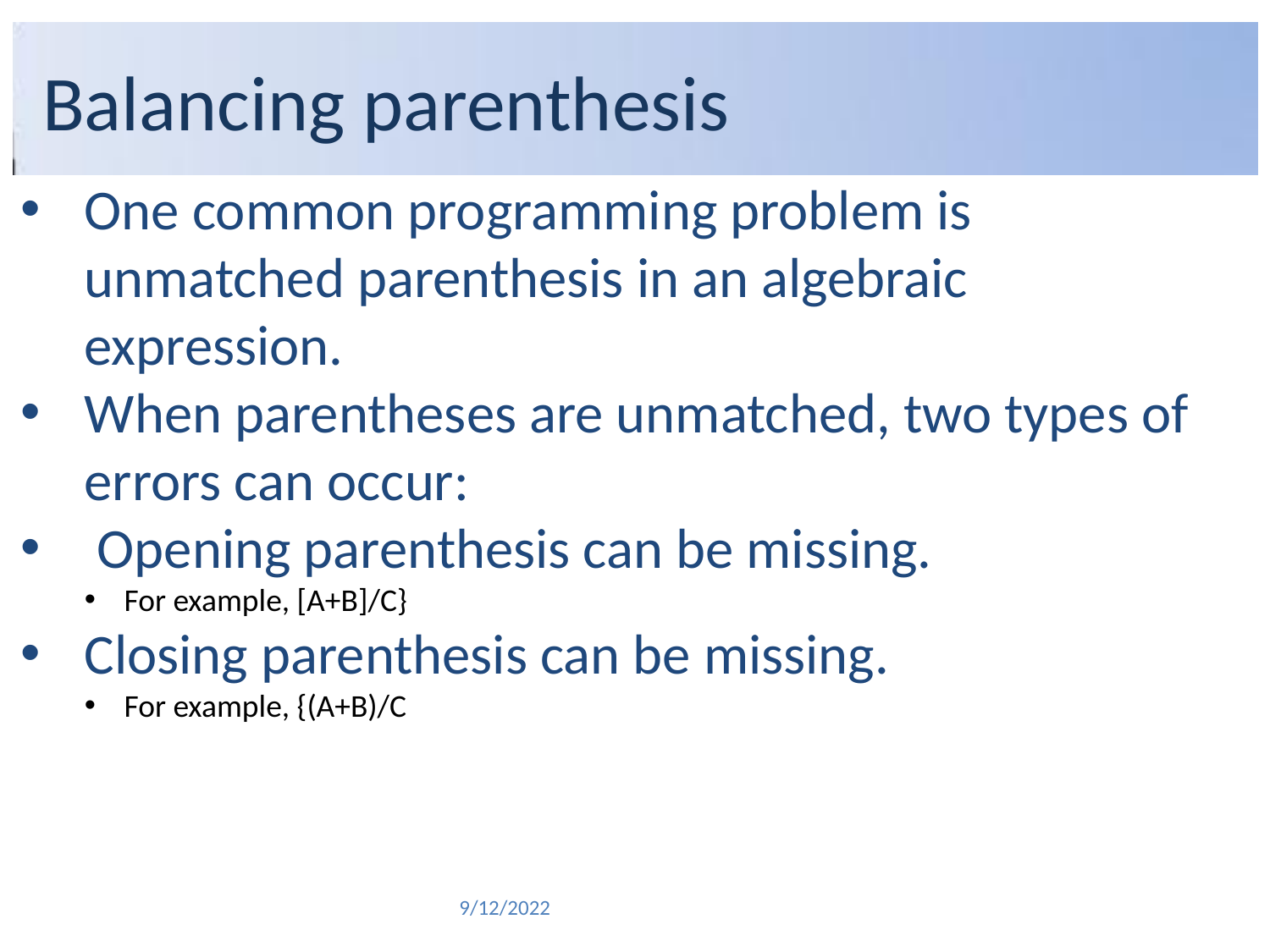

# Balancing parenthesis
One common programming problem is unmatched parenthesis in an algebraic expression.
When parentheses are unmatched, two types of errors can occur:
 Opening parenthesis can be missing.
For example, [A+B]/C}
Closing parenthesis can be missing.
For example, {(A+B)/C
9/12/2022